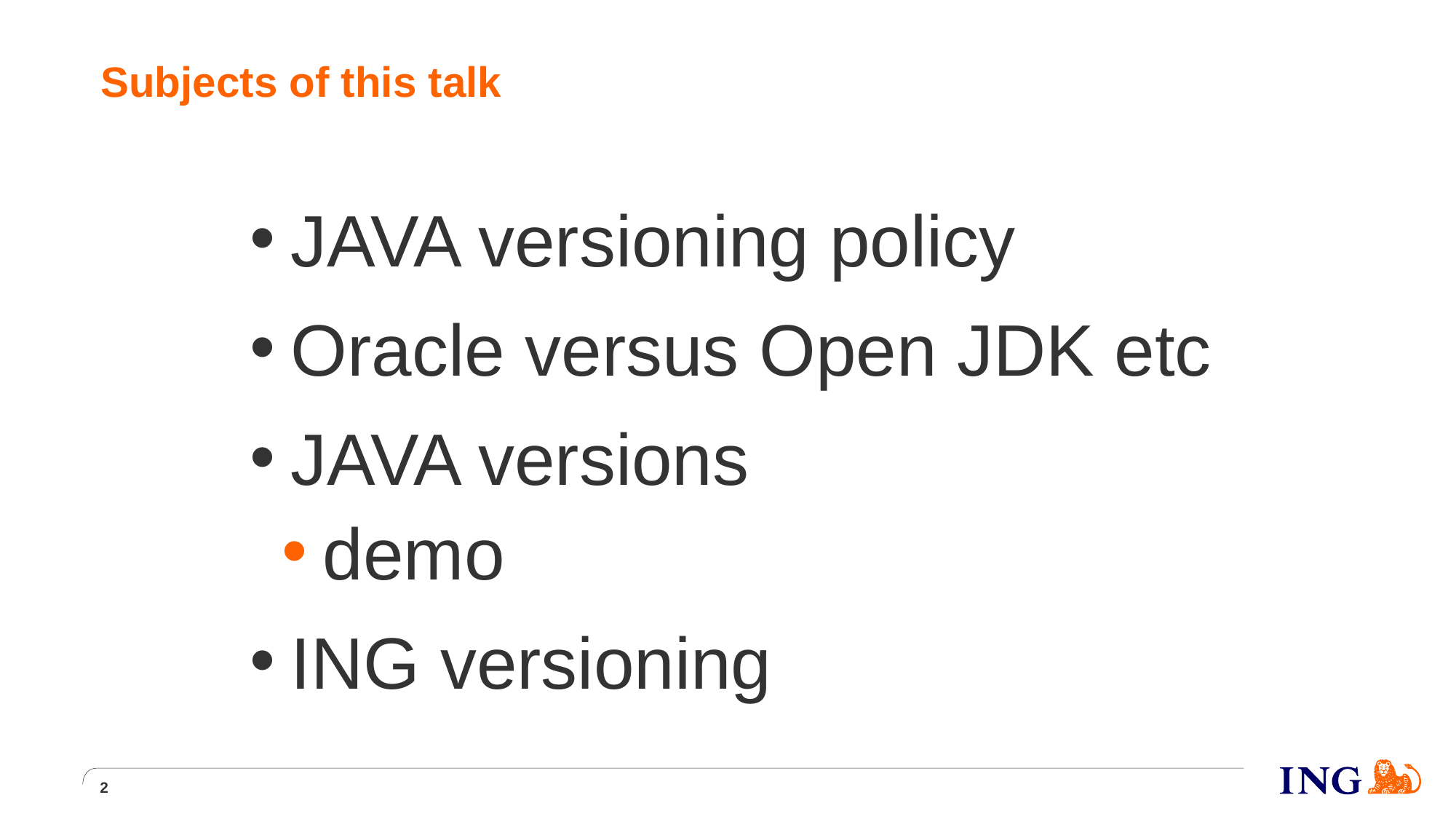

# Subjects of this talk

JAVA versioning policy

Oracle versus Open JDK etc

JAVA versions

demo

ING versioning

2